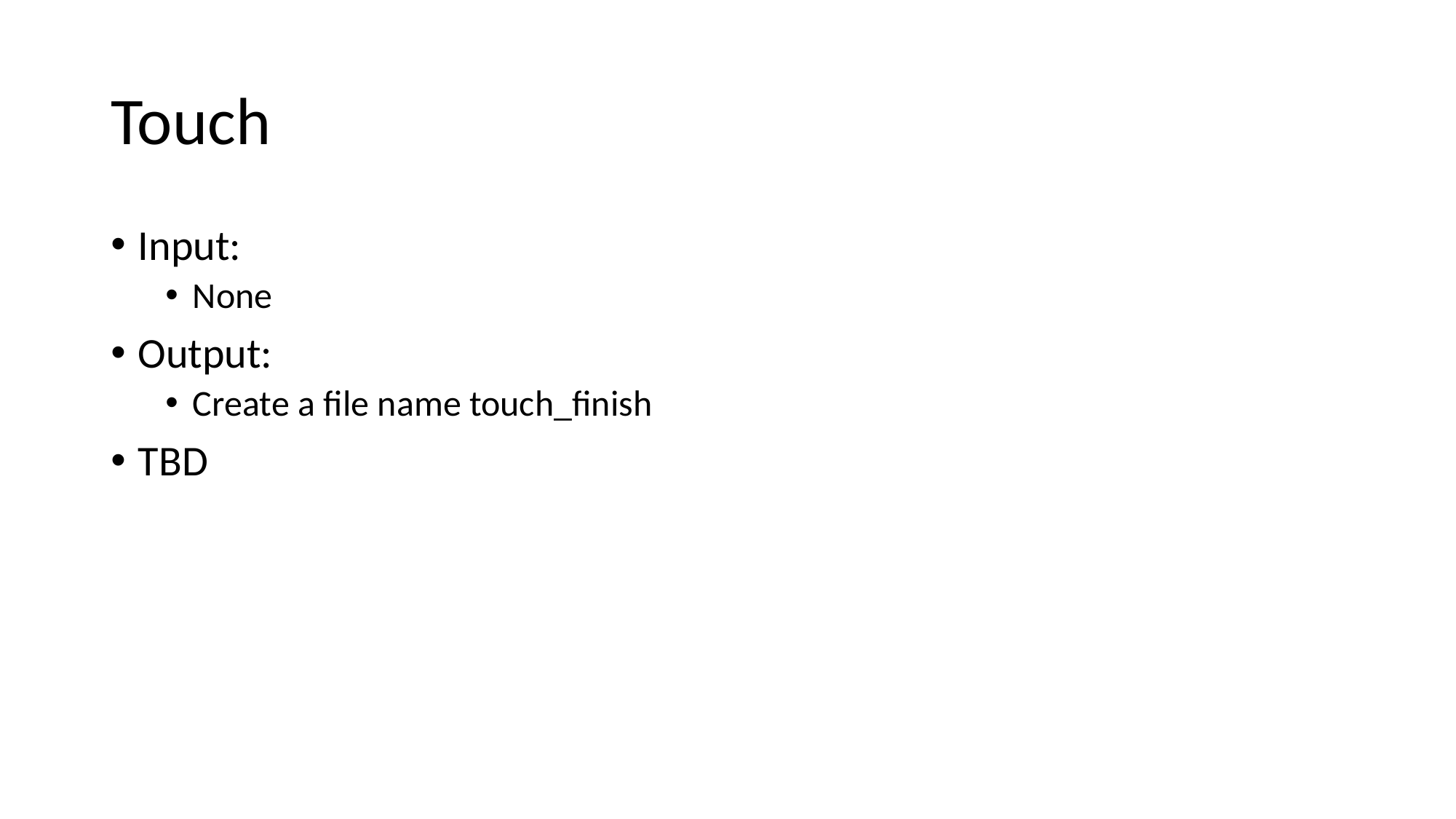

# Touch
Input:
None
Output:
Create a file name touch_finish
TBD